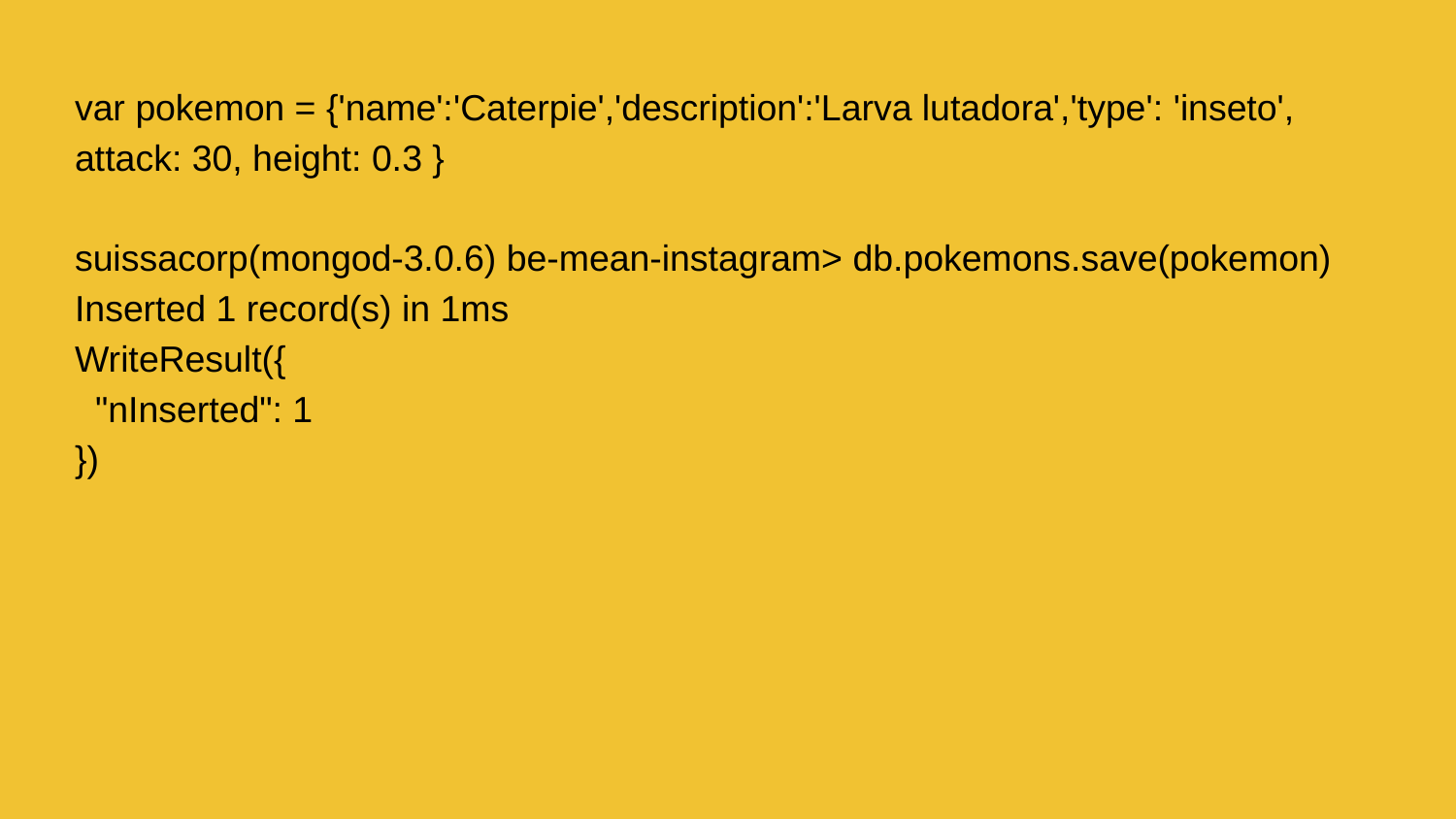

var pokemon = {'name':'Caterpie','description':'Larva lutadora','type': 'inseto', attack: 30, height: 0.3 }

suissacorp(mongod-3.0.6) be-mean-instagram> db.pokemons.save(pokemon)
Inserted 1 record(s) in 1ms
WriteResult({
  "nInserted": 1
})